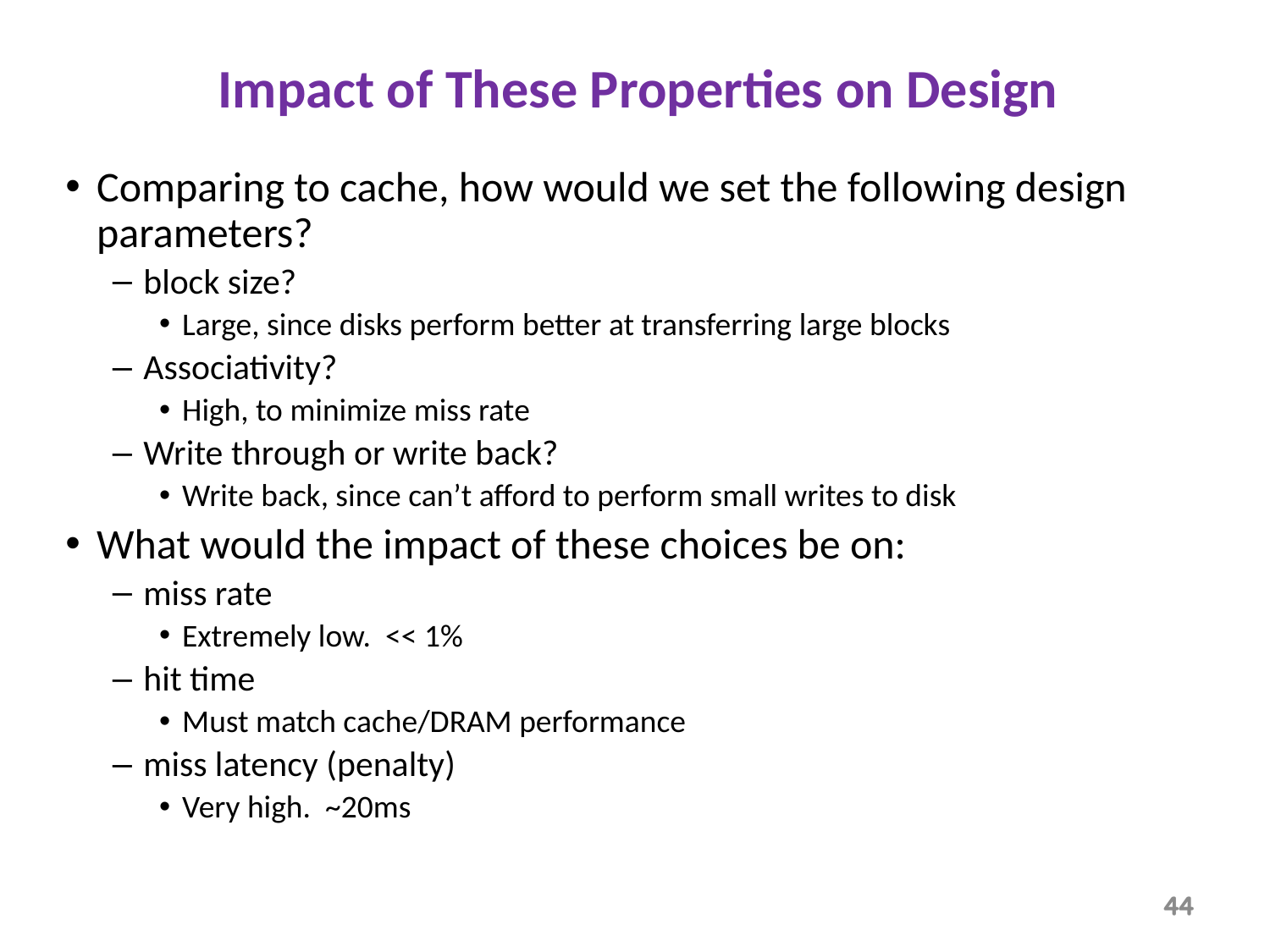

# Impact of These Properties on Design
Comparing to cache, how would we set the following design parameters?
block size?
Large, since disks perform better at transferring large blocks
Associativity?
High, to minimize miss rate
Write through or write back?
Write back, since can’t afford to perform small writes to disk
What would the impact of these choices be on:
miss rate
Extremely low.  << 1%
hit time
Must match cache/DRAM performance
miss latency (penalty)
Very high.  ~20ms
44